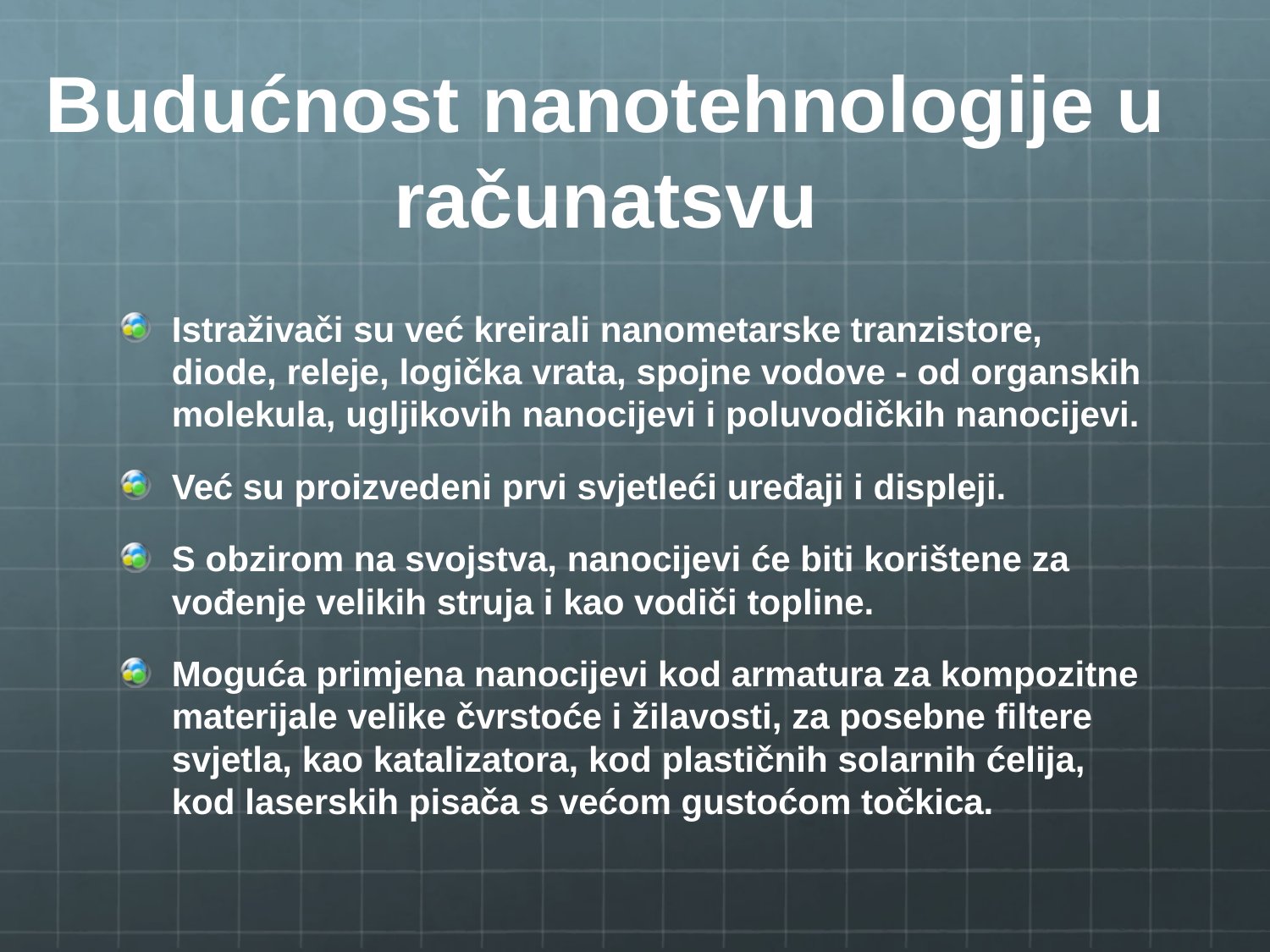

# Budućnost nanotehnologije u računatsvu
Istraživači su već kreirali nanometarske tranzistore, diode, releje, logička vrata, spojne vodove - od organskih molekula, ugljikovih nanocijevi i poluvodičkih nanocijevi.
Već su proizvedeni prvi svjetleći uređaji i displeji.
S obzirom na svojstva, nanocijevi će biti korištene za vođenje velikih struja i kao vodiči topline.
Moguća primjena nanocijevi kod armatura za kompozitne materijale velike čvrstoće i žilavosti, za posebne filtere svjetla, kao katalizatora, kod plastičnih solarnih ćelija, kod laserskih pisača s većom gustoćom točkica.